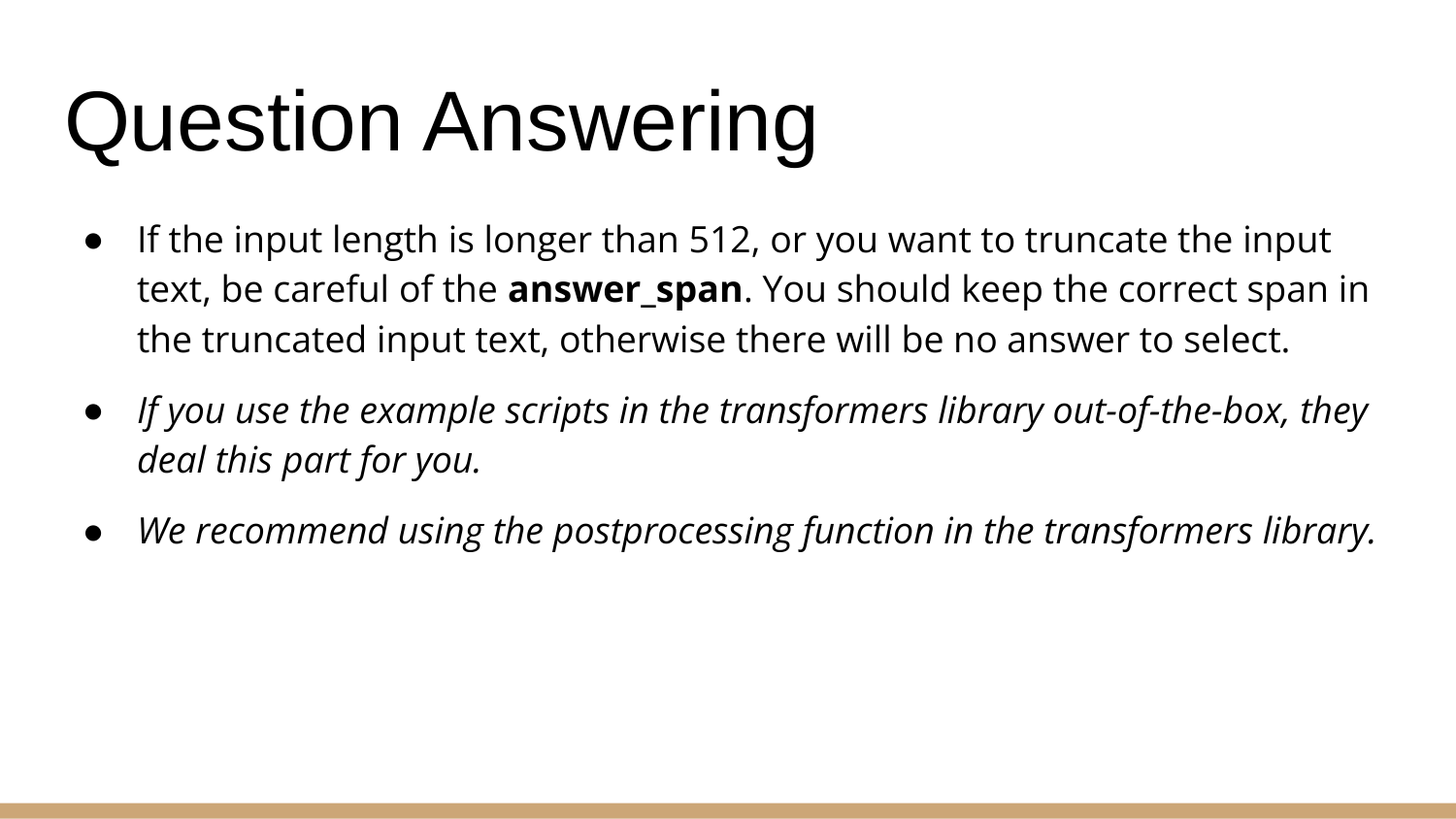

# Question Answering
If the input length is longer than 512, or you want to truncate the input text, be careful of the answer_span. You should keep the correct span in the truncated input text, otherwise there will be no answer to select.
If you use the example scripts in the transformers library out-of-the-box, they deal this part for you.
We recommend using the postprocessing function in the transformers library.